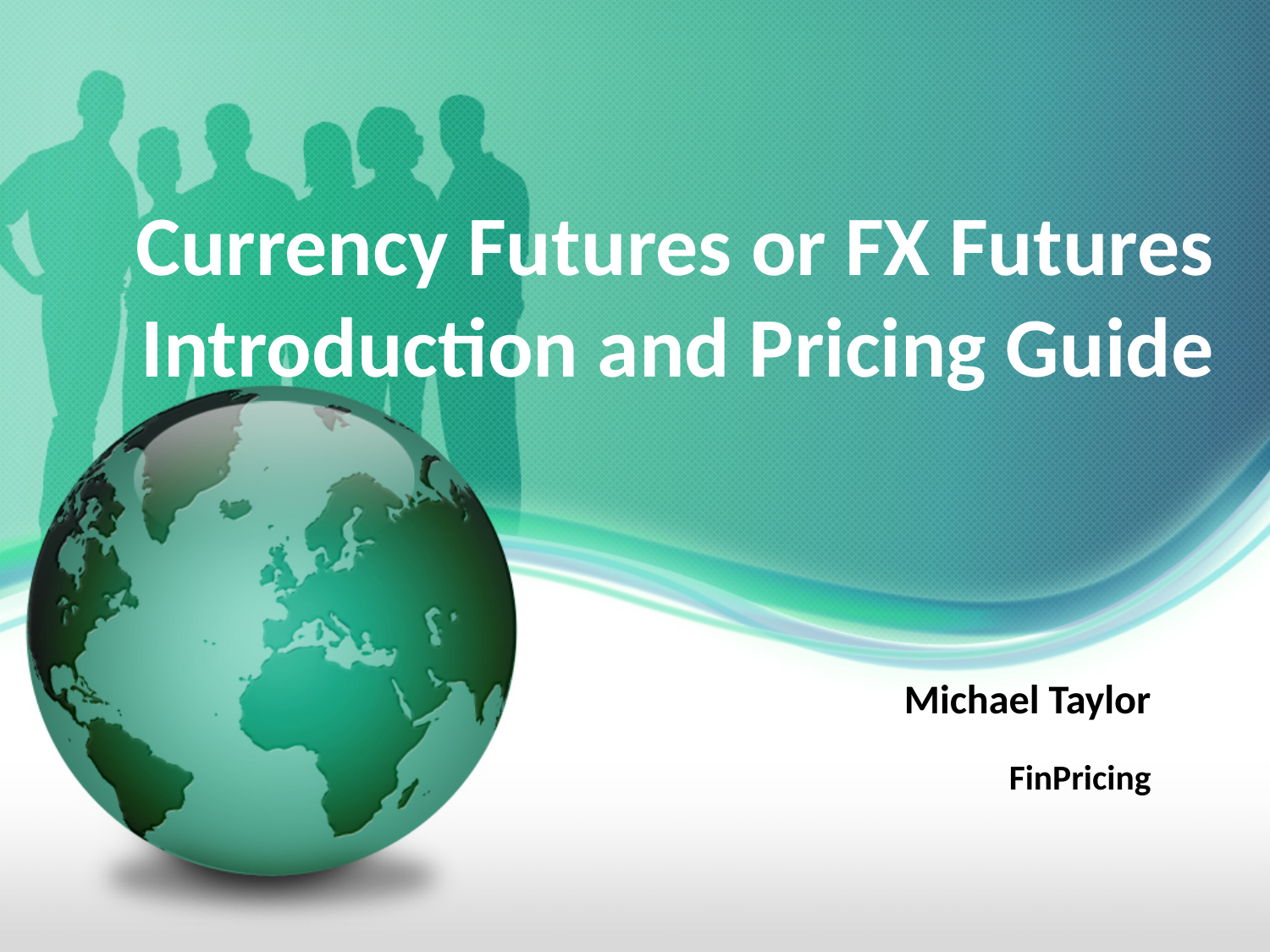

# Currency Futures or FX Futures Introduction and Pricing Guide
Michael Taylor

FinPricing